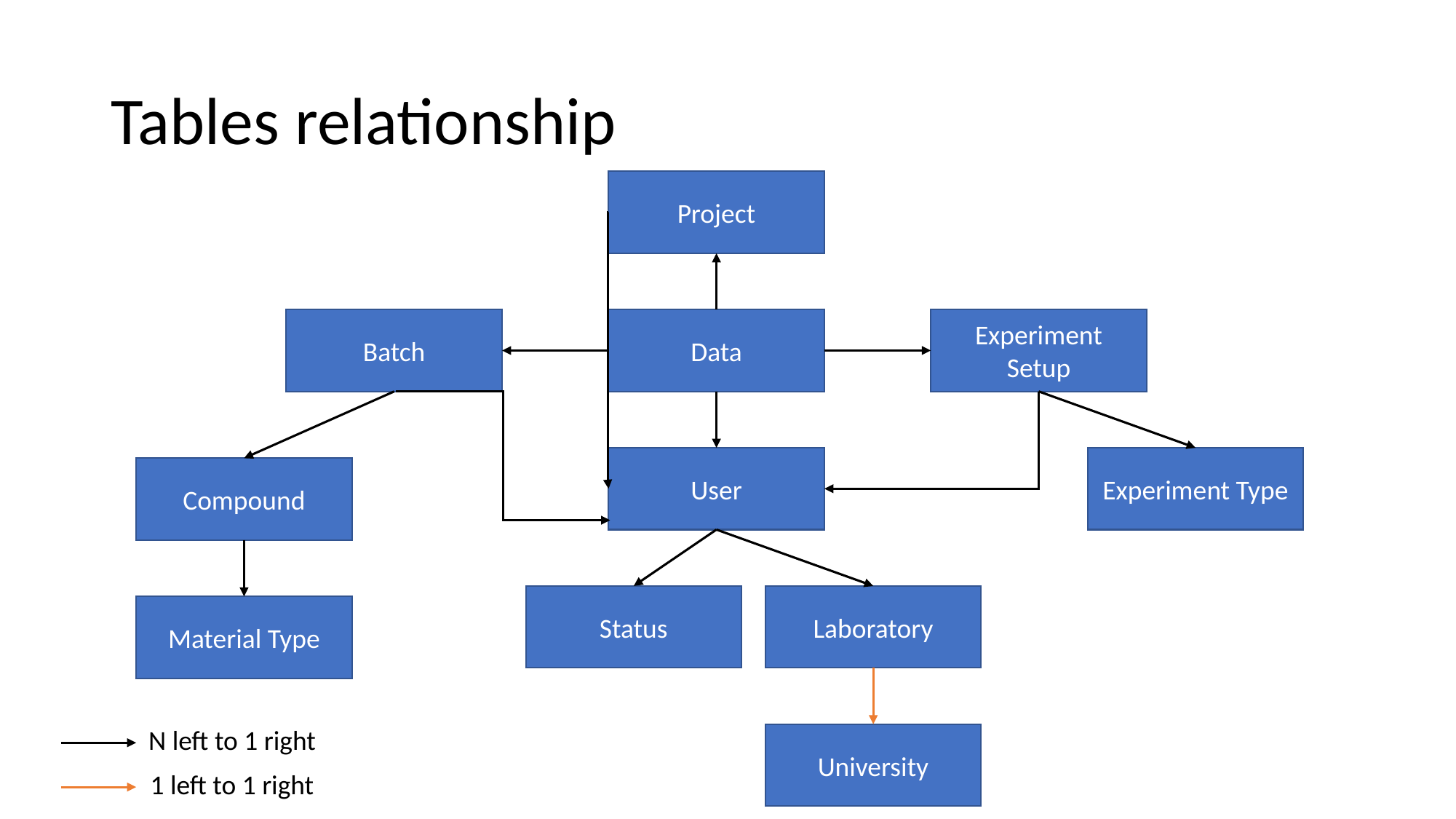

# Tables relationship
Project
Batch
Data
Experiment Setup
User
Experiment Type
Compound
Status
Laboratory
Material Type
N left to 1 right
University
1 left to 1 right